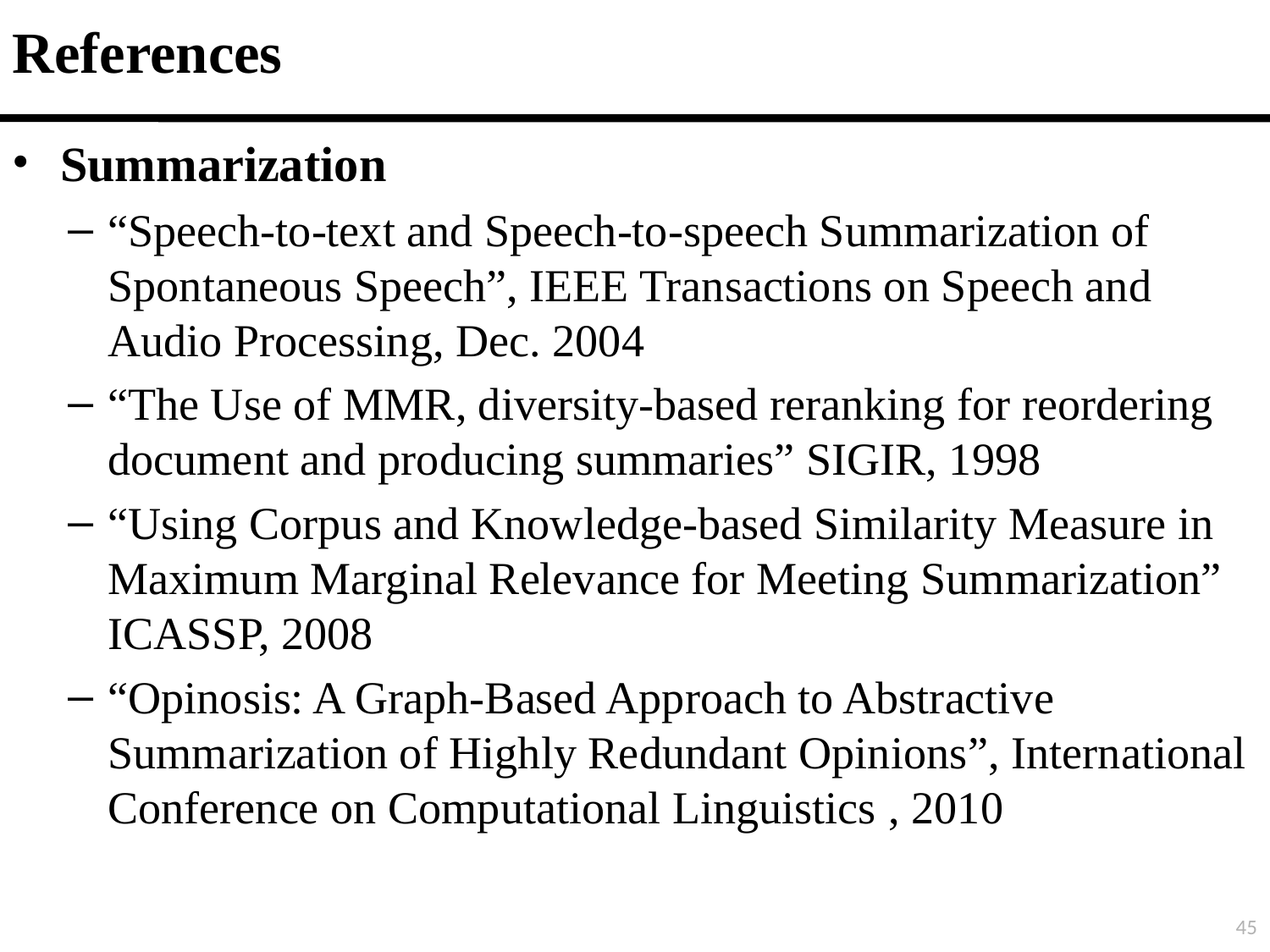

References

Summarization
“Speech-to-text and Speech-to-speech Summarization of Spontaneous Speech”, IEEE Transactions on Speech and Audio Processing, Dec. 2004
“The Use of MMR, diversity-based reranking for reordering document and producing summaries” SIGIR, 1998
“Using Corpus and Knowledge-based Similarity Measure in Maximum Marginal Relevance for Meeting Summarization” ICASSP, 2008
“Opinosis: A Graph-Based Approach to Abstractive Summarization of Highly Redundant Opinions”, International Conference on Computational Linguistics , 2010
45